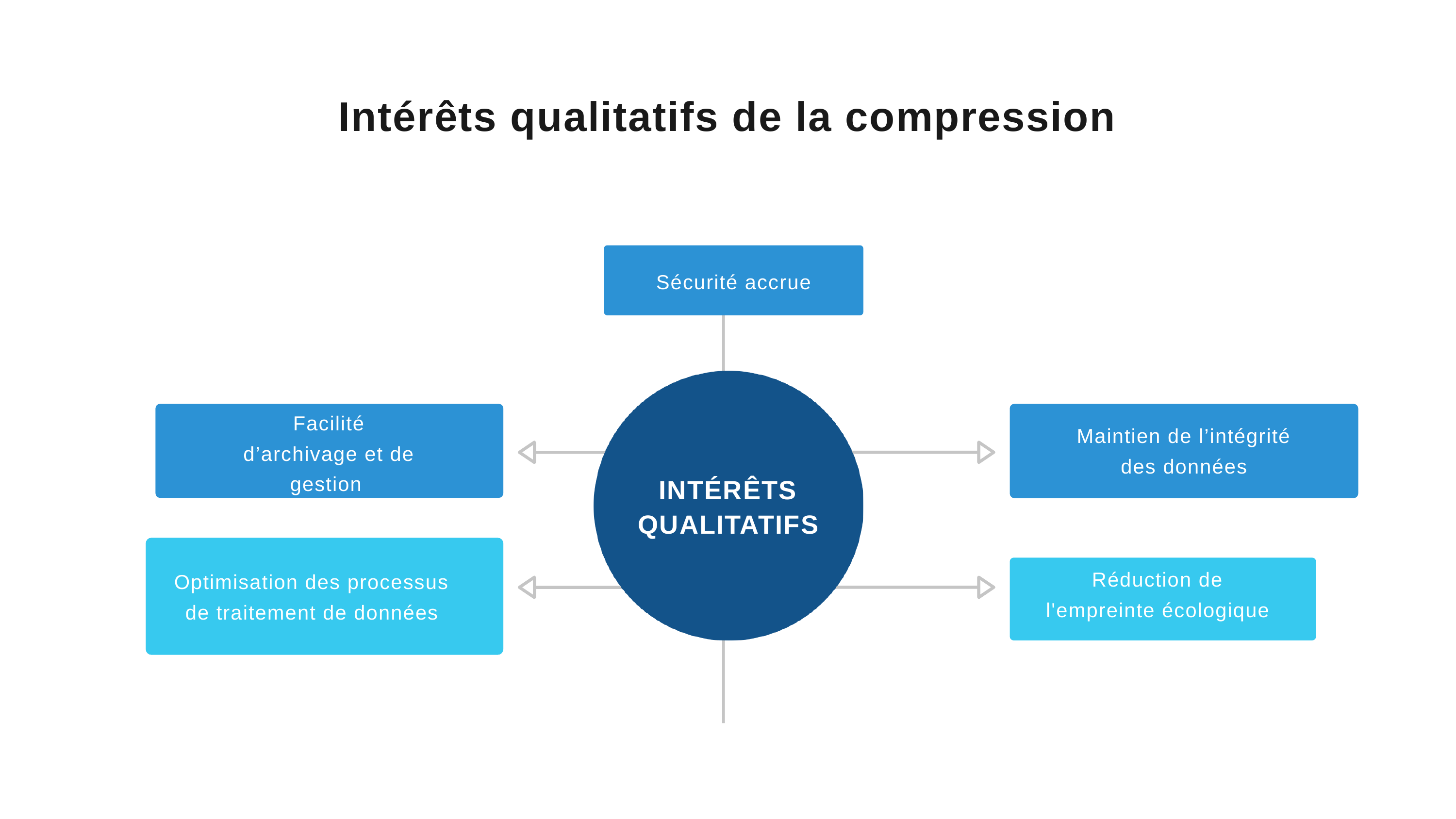

Intérêts qualitatifs de la compression

Sécurité accrue

Facilité d’archivage et de gestion
Maintien de l’intégrité des données
INTÉRÊTS QUALITATIFS

Réduction de l'empreinte écologique
Optimisation des processus de traitement de données